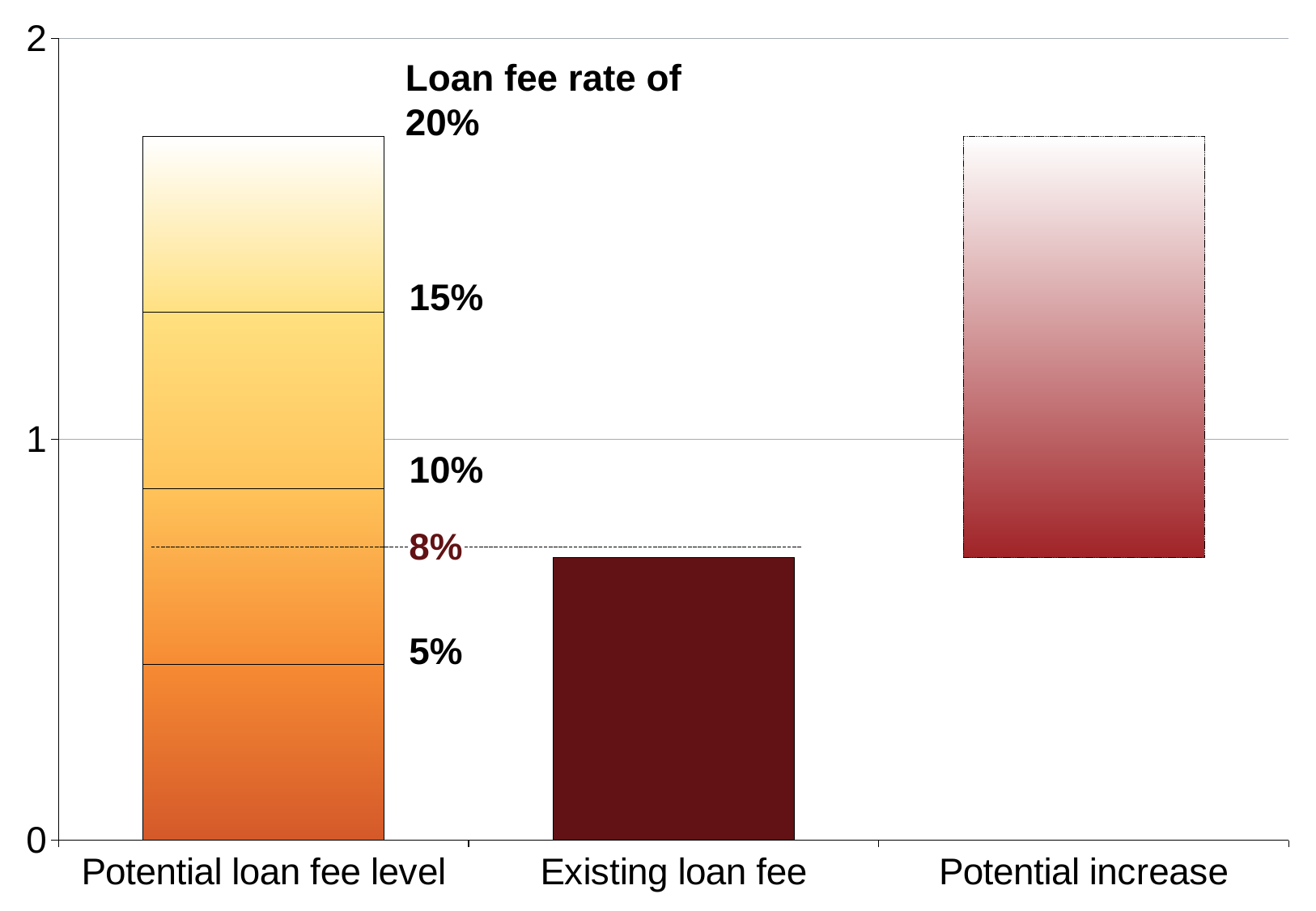

### Chart

| Category | Series 1 | Series 2 | Series 3 | Series 4 |
|---|---|---|---|---|
| Potential loan fee level | 0.4389726004 | 0.4389726004 | 0.4389726004 | 0.4389726004 |
| Existing loan fee | 0.705615485971448 | None | None | None |
| Potential increase | 0.705615485971448 | 1.050274915628552 | None | None |
Loan fee rate of
20%
15%

10%
8%
5%